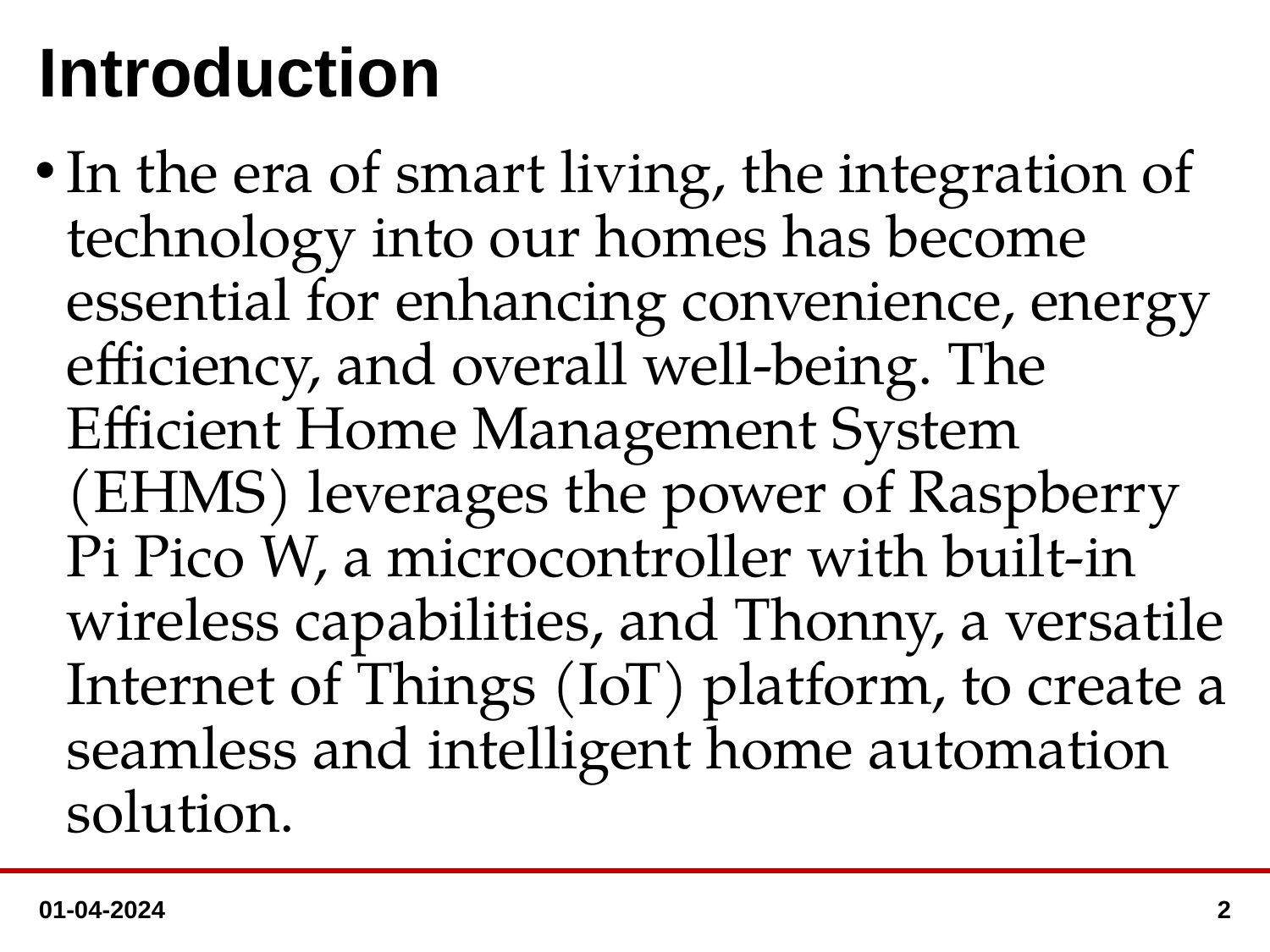

# Introduction
In the era of smart living, the integration of technology into our homes has become essential for enhancing convenience, energy efficiency, and overall well-being. The Efficient Home Management System (EHMS) leverages the power of Raspberry Pi Pico W, a microcontroller with built-in wireless capabilities, and Thonny, a versatile Internet of Things (IoT) platform, to create a seamless and intelligent home automation solution.
01-04-2024
2